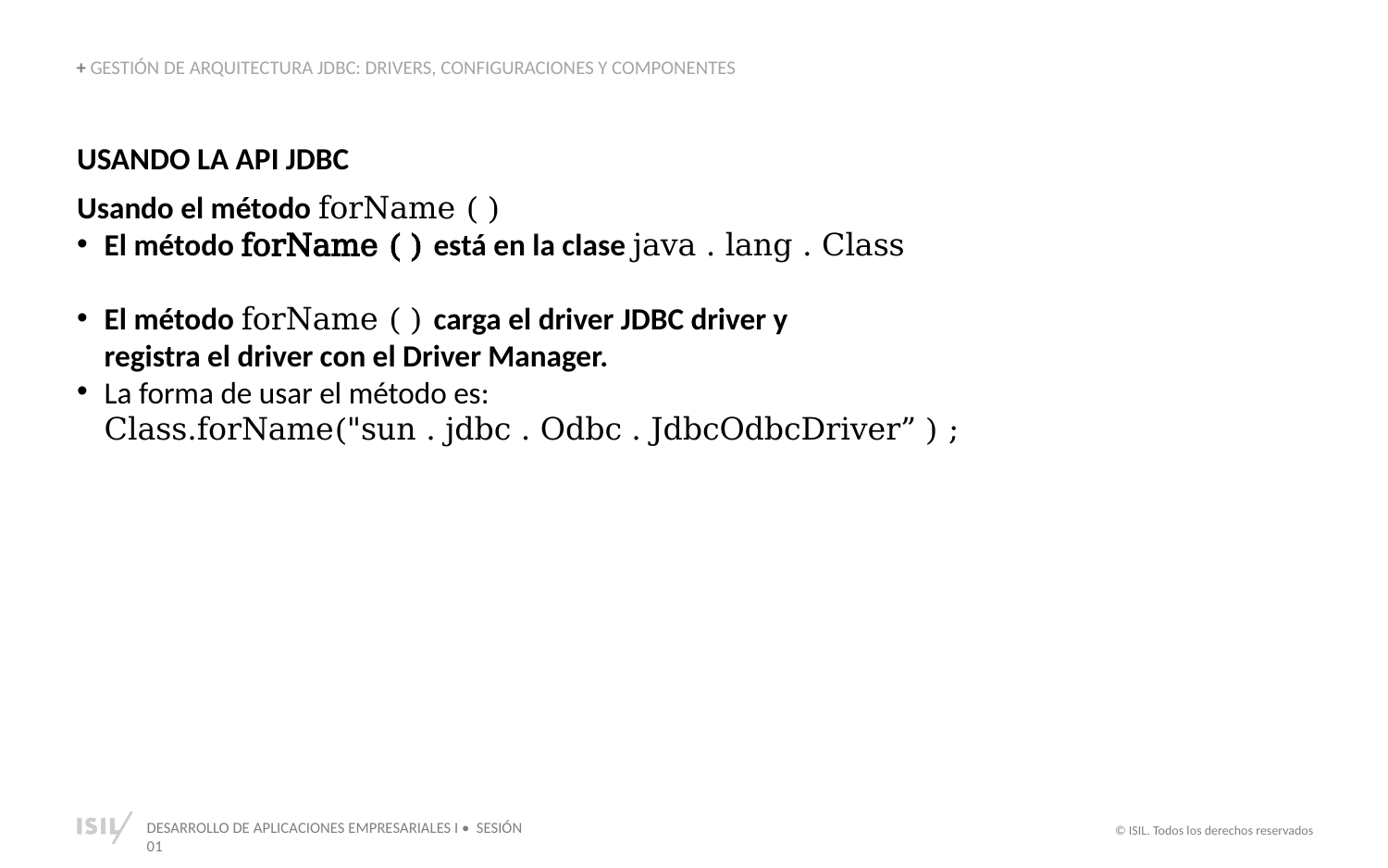

+ GESTIÓN DE ARQUITECTURA JDBC: DRIVERS, CONFIGURACIONES Y COMPONENTES
USANDO LA API JDBC
Usando el método forName ( )
El método forName ( ) está en la clase java . lang . Class

El método forName ( ) carga el driver JDBC driver y
registra el driver con el Driver Manager.
La forma de usar el método es:
Class.forName("sun . jdbc . Odbc . JdbcOdbcDriver” ) ;